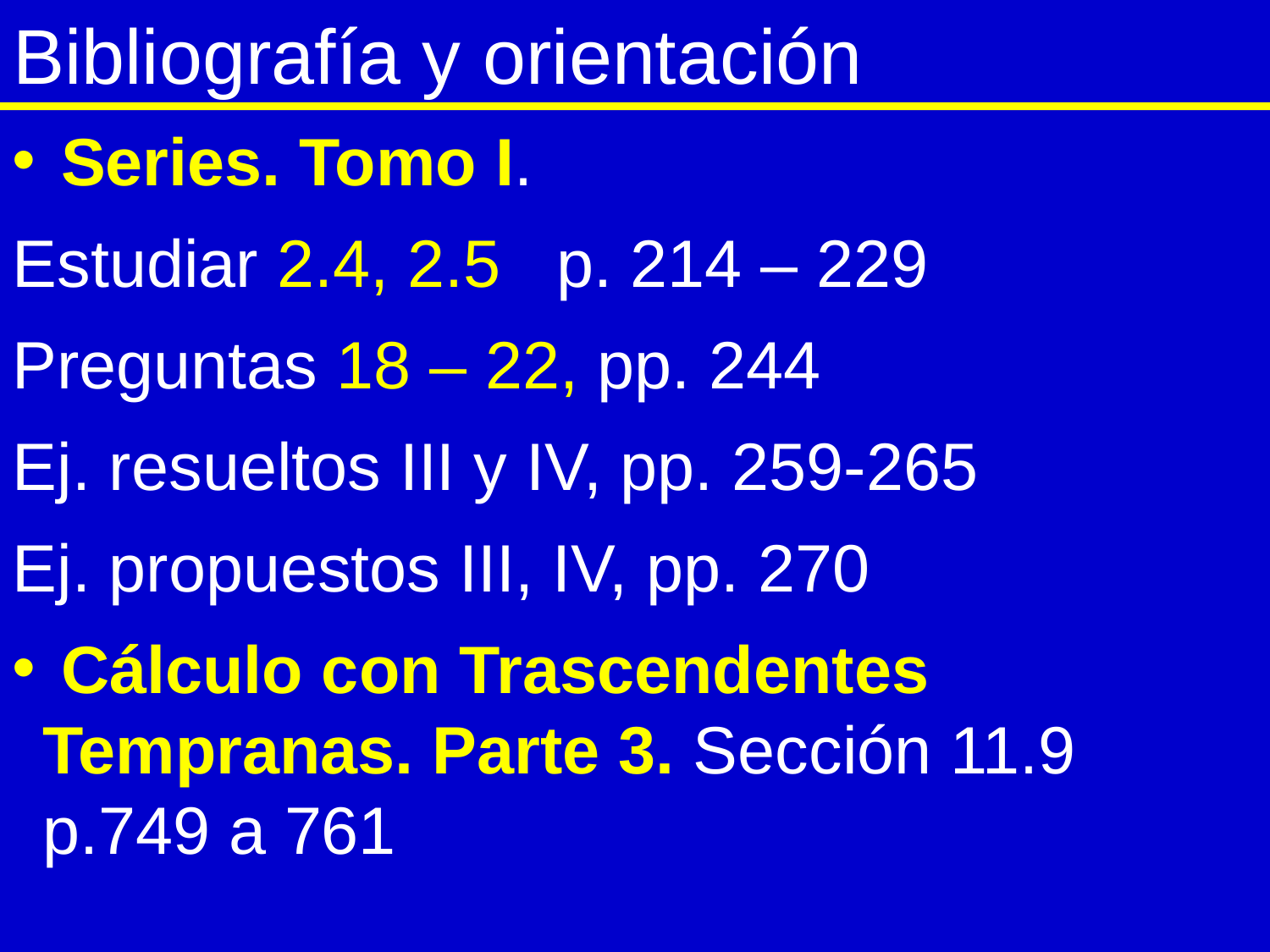

# Bibliografía y orientación

 Series. Tomo I.
Estudiar 2.4, 2.5   p. 214 – 229
Preguntas 18 – 22, pp. 244
Ej. resueltos III y IV, pp. 259-265
Ej. propuestos III, IV, pp. 270
 Cálculo con Trascendentes Tempranas. Parte 3. Sección 11.9 p.749 a 761